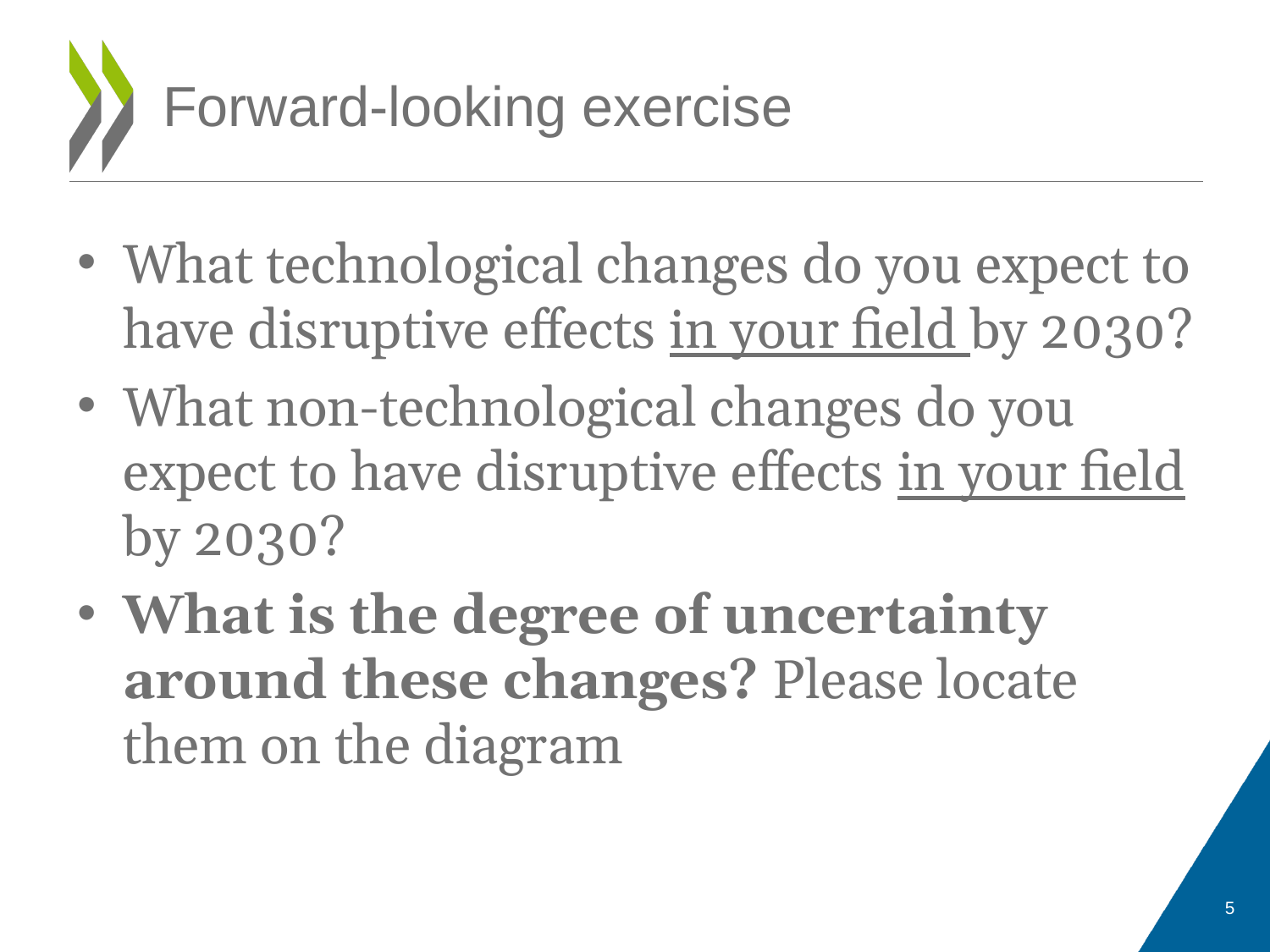

# Forward-looking exercise
What technological changes do you expect to have disruptive effects in your field by 2030?
What non-technological changes do you expect to have disruptive effects in your field by 2030?
What is the degree of uncertainty around these changes? Please locate them on the diagram

5